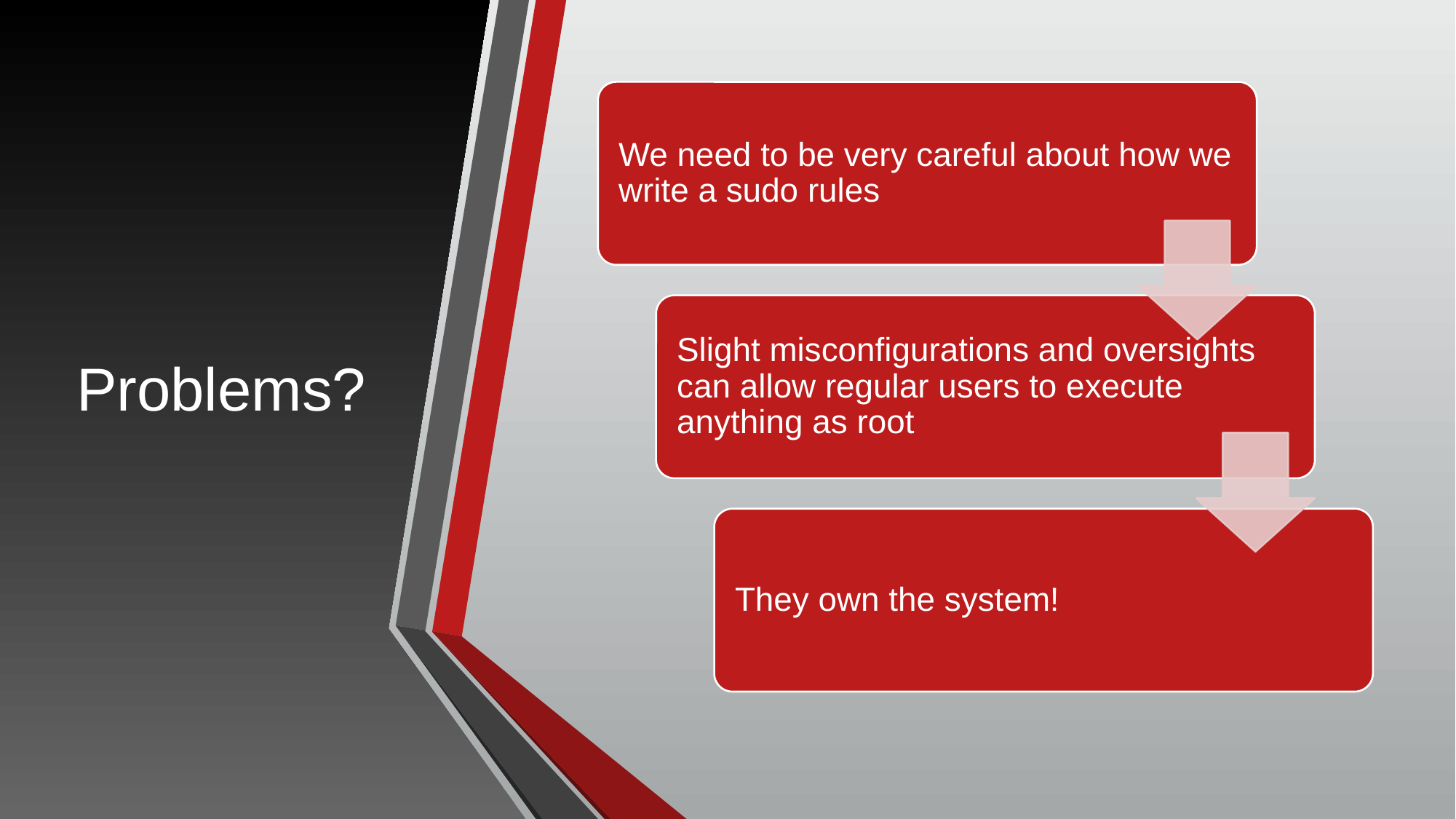

# Problems?
We need to be very careful about how we write a sudo rules
Slight misconfigurations and oversights can allow regular users to execute anything as root
They own the system!